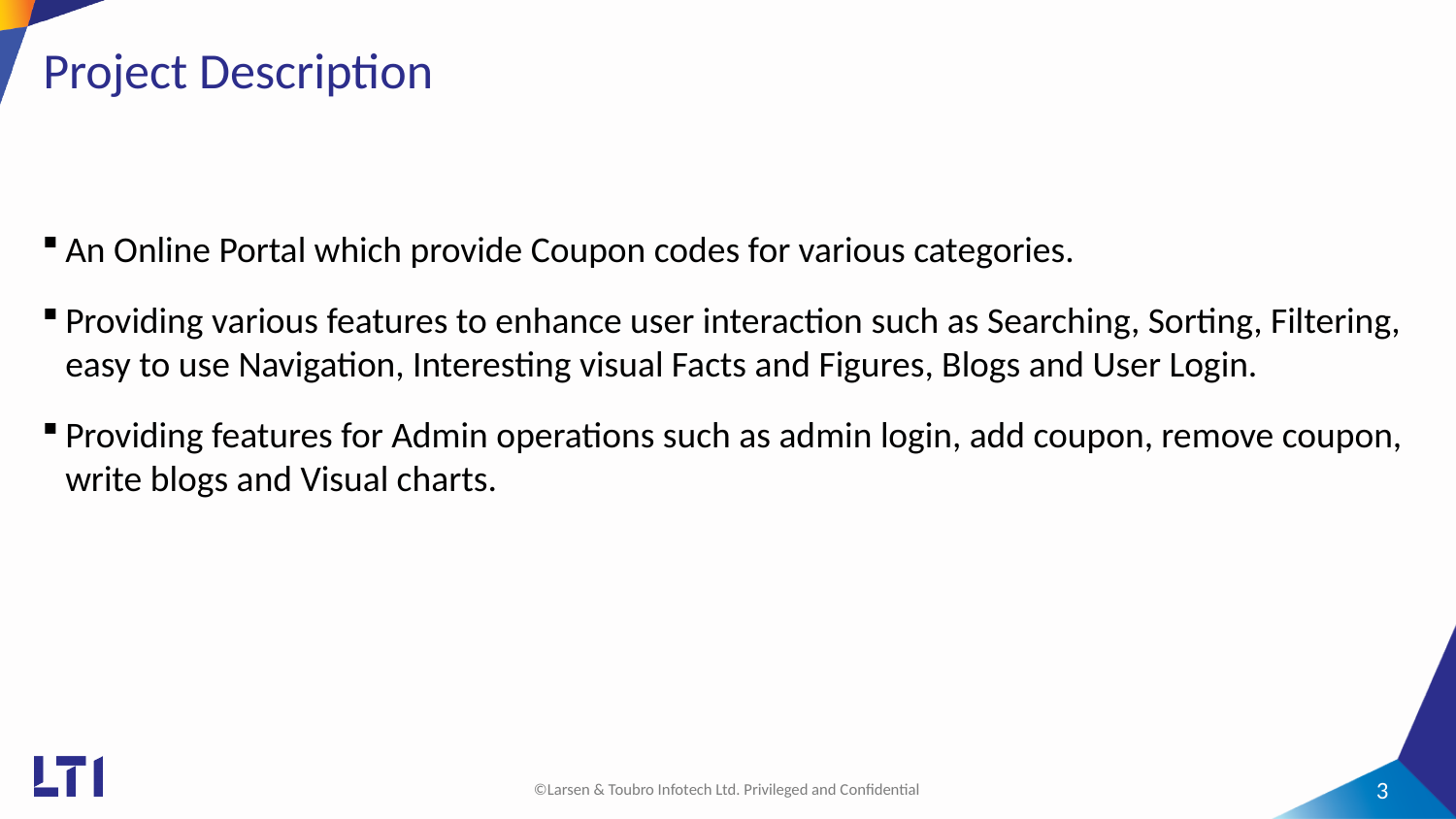

# Project Description
An Online Portal which provide Coupon codes for various categories.
Providing various features to enhance user interaction such as Searching, Sorting, Filtering, easy to use Navigation, Interesting visual Facts and Figures, Blogs and User Login.
Providing features for Admin operations such as admin login, add coupon, remove coupon, write blogs and Visual charts.